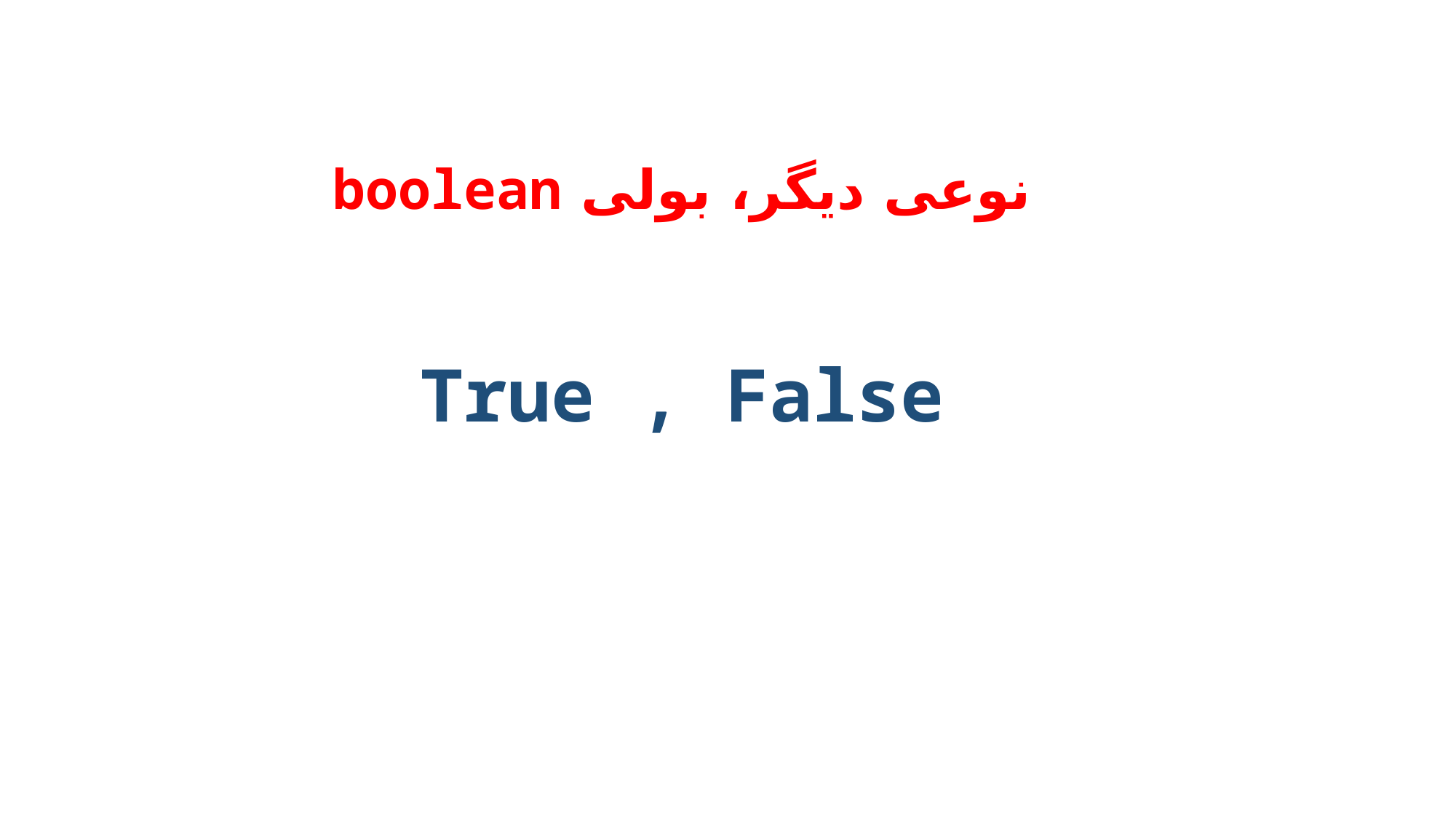

# نوعی دیگر، بولی boolean
True , False